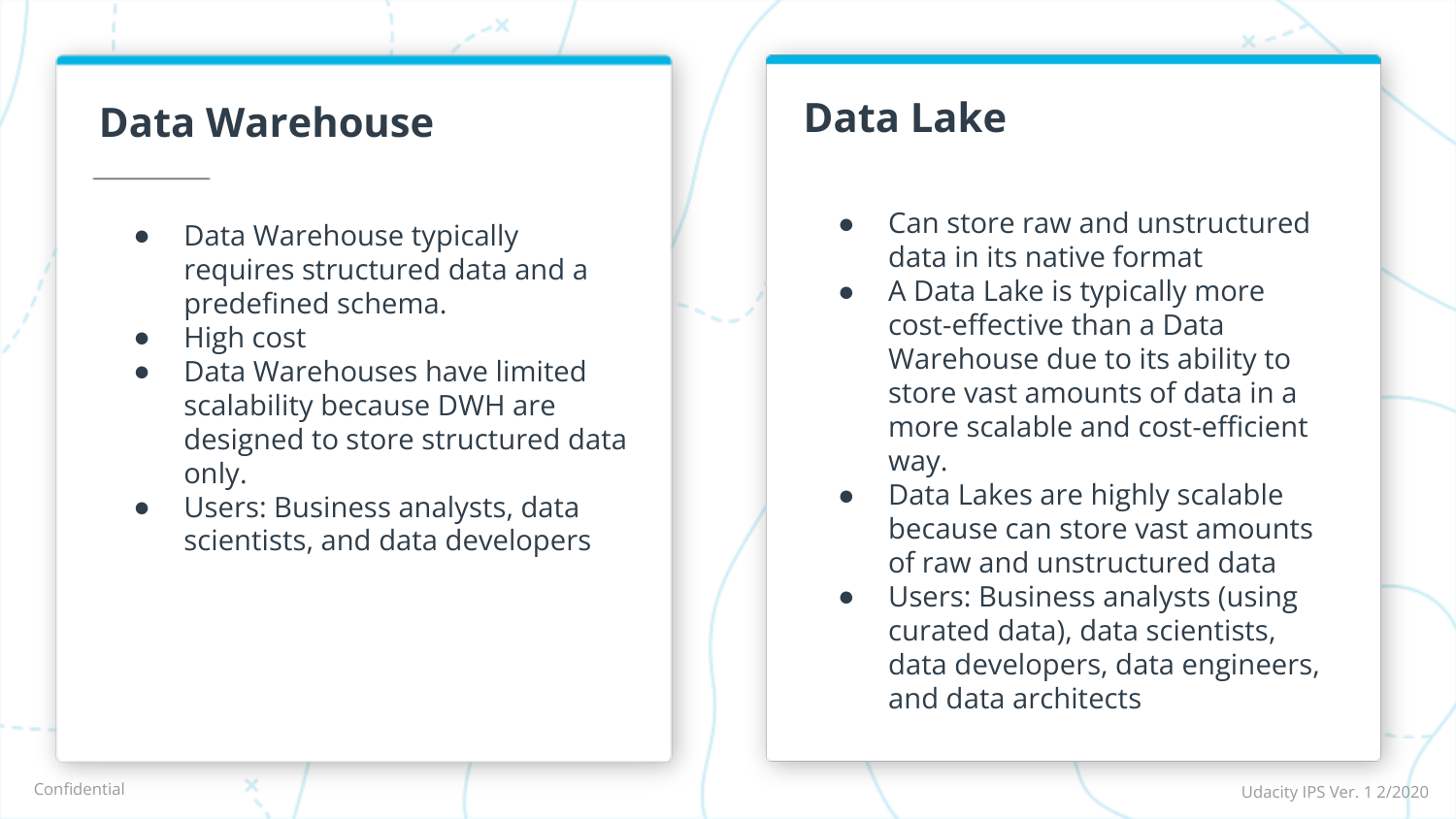

Data Lake

# Data Warehouse

Can store raw and unstructured data in its native format
A Data Lake is typically more cost-effective than a Data Warehouse due to its ability to store vast amounts of data in a more scalable and cost-efficient way.
Data Lakes are highly scalable because can store vast amounts of raw and unstructured data
Users: Business analysts (using curated data), data scientists, data developers, data engineers, and data architects

Data Warehouse typically requires structured data and a predefined schema.
High cost
Data Warehouses have limited scalability because DWH are designed to store structured data only.
Users: Business analysts, data scientists, and data developers
Udacity IPS Ver. 1 2/2020